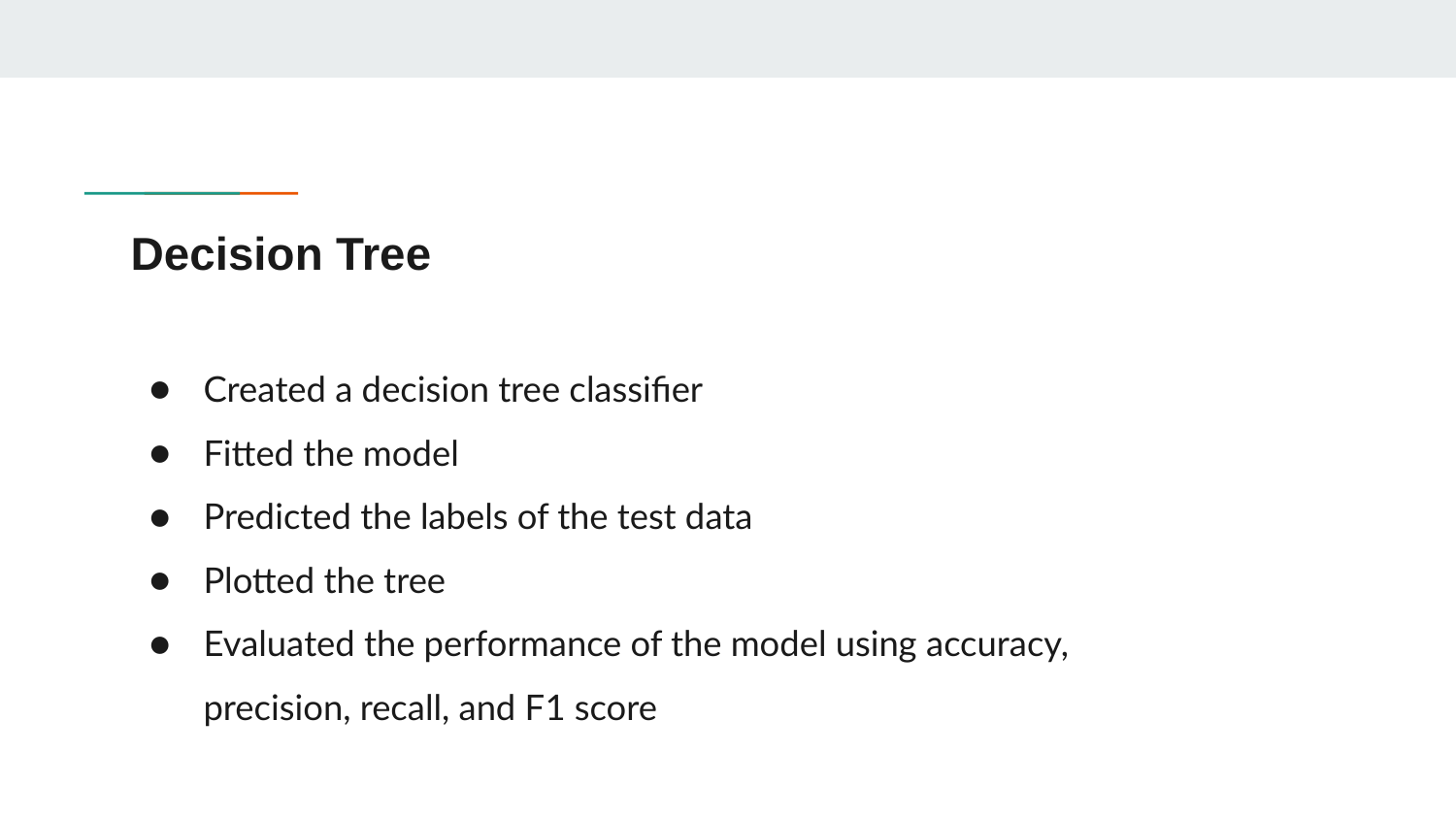

# Decision Tree
Created a decision tree classifier
Fitted the model
Predicted the labels of the test data
Plotted the tree
Evaluated the performance of the model using accuracy, precision, recall, and F1 score